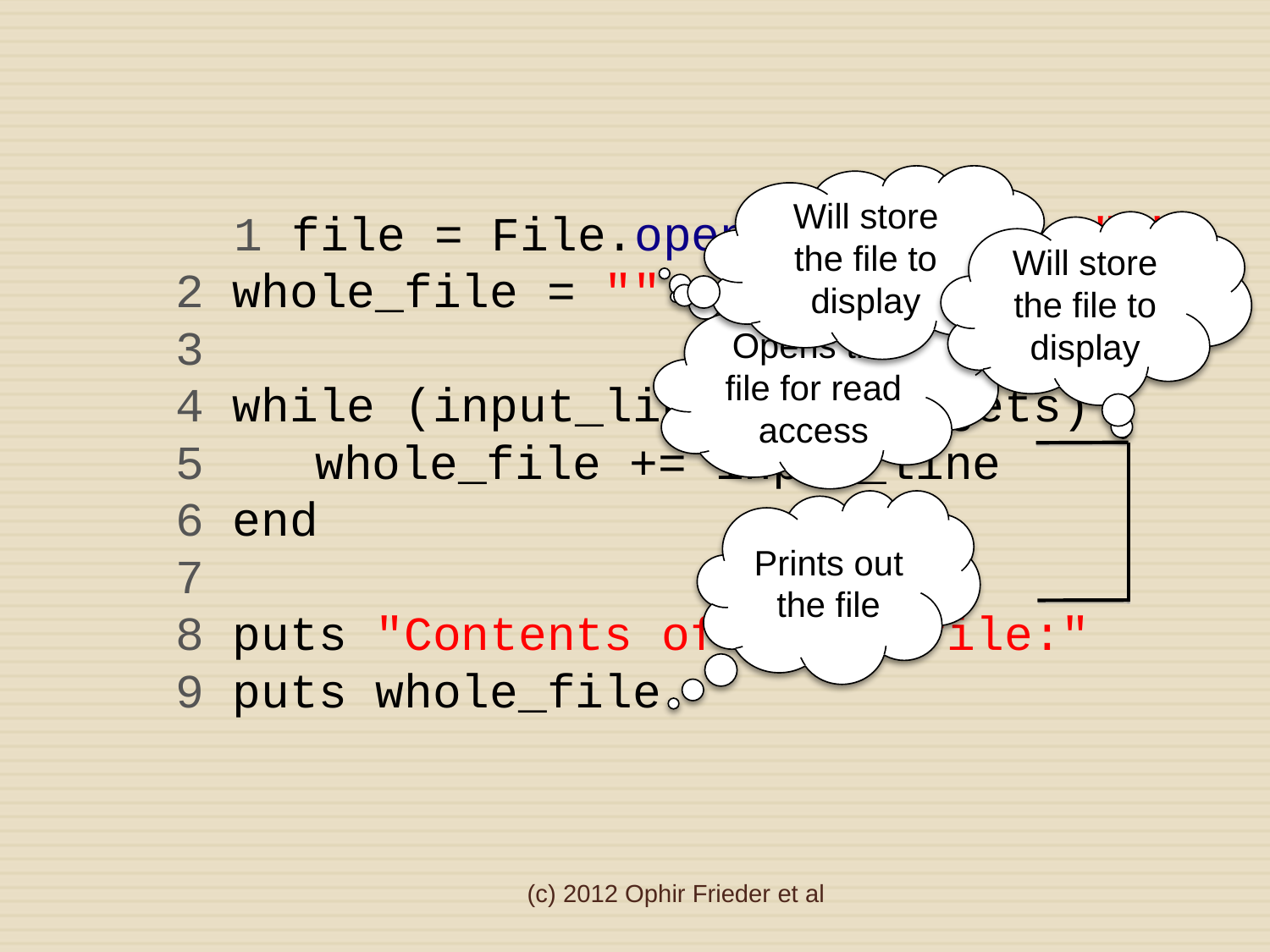

Will store the file to display
	  1 file = File.open("foo.txt", "r")
    2 whole_file = ""
    3
    4 while (input_line = file.gets)
    5 	whole_file += input_line
    6 end
    7
    8 puts "Contents of input file:"
    9 puts whole_file

Will store the file to display
Opens the file for read access
Prints out the file
(c) 2012 Ophir Frieder et al